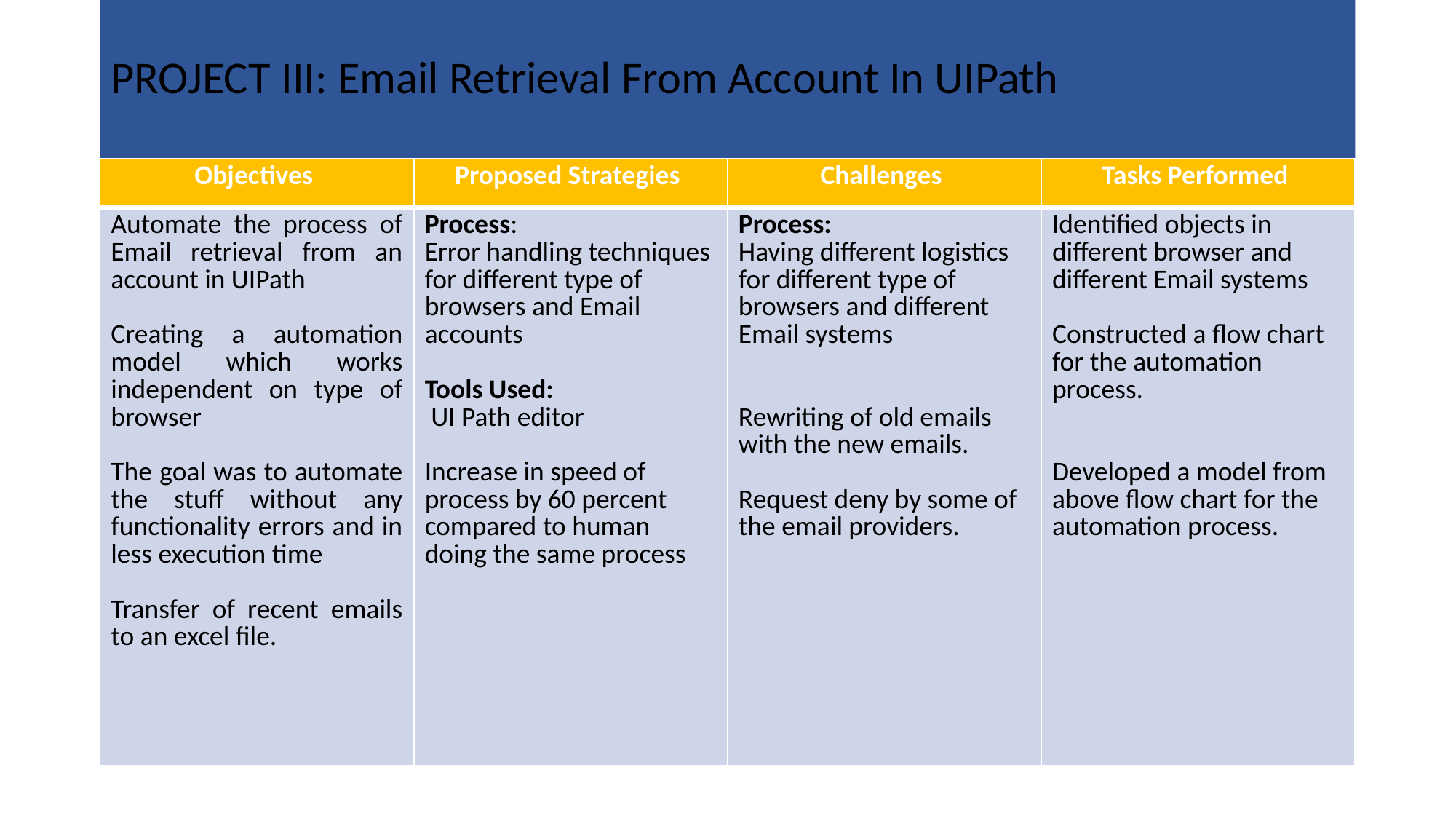

# PROJECT III: Email Retrieval From Account In UIPath
| Objectives | Proposed Strategies | Challenges | Tasks Performed |
| --- | --- | --- | --- |
| Automate the process of Email retrieval from an account in UIPath Creating a automation model which works independent on type of browser The goal was to automate the stuff without any functionality errors and in less execution time Transfer of recent emails to an excel file. | Process: Error handling techniques for different type of browsers and Email accounts Tools Used: UI Path editor Increase in speed of process by 60 percent compared to human doing the same process | Process: Having different logistics for different type of browsers and different Email systems Rewriting of old emails with the new emails. Request deny by some of the email providers. | Identified objects in different browser and different Email systems Constructed a flow chart for the automation process. Developed a model from above flow chart for the automation process. |